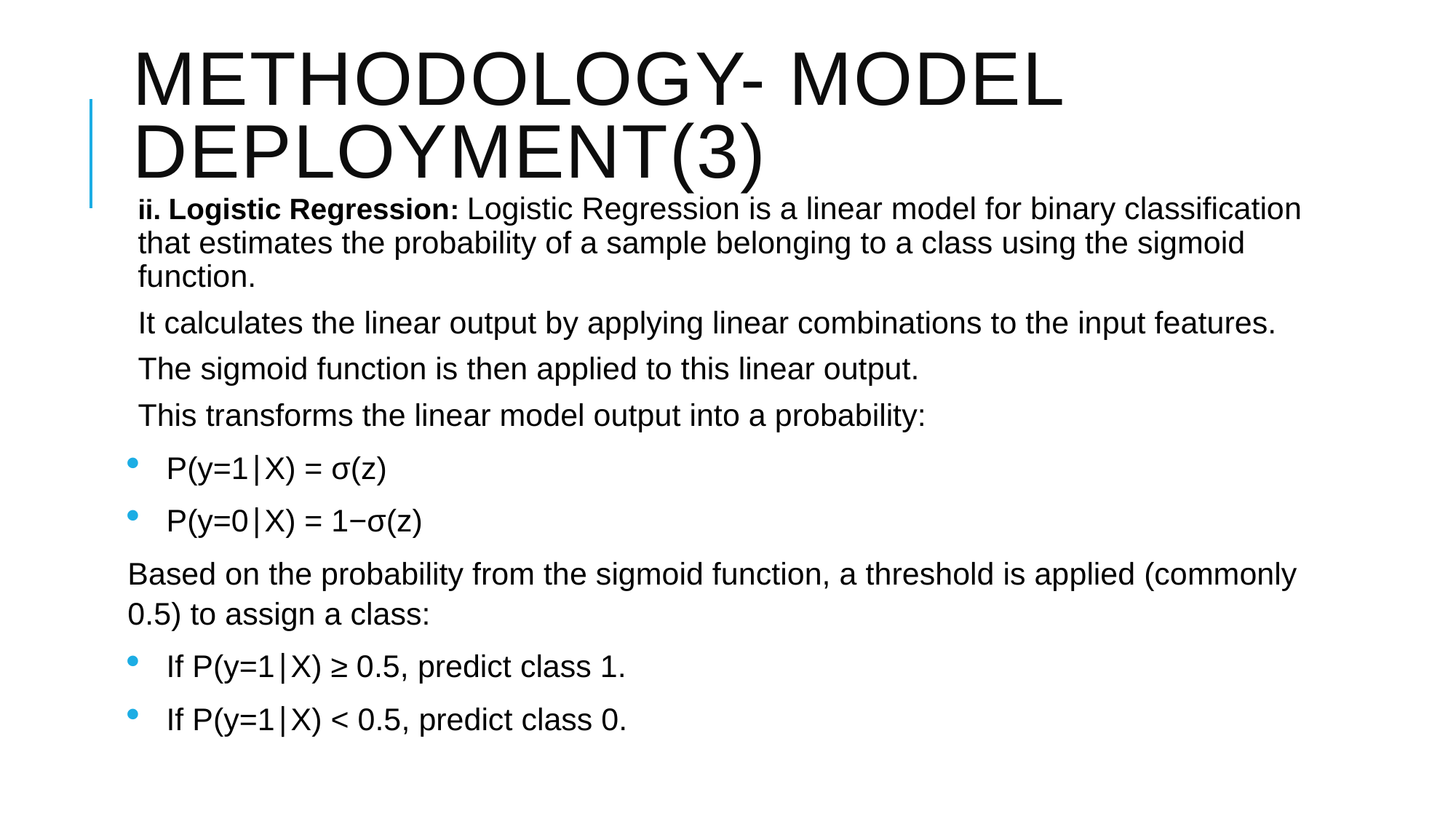

# Methodology- Model Deployment(3)
ii. Logistic Regression: Logistic Regression is a linear model for binary classification that estimates the probability of a sample belonging to a class using the sigmoid function.
It calculates the linear output by applying linear combinations to the input features.
The sigmoid function is then applied to this linear output.
This transforms the linear model output into a probability:
P(y=1∣X) = σ(z)
P(y=0∣X) = 1−σ(z)
Based on the probability from the sigmoid function, a threshold is applied (commonly 0.5) to assign a class:
If P(y=1∣X) ≥ 0.5, predict class 1.
If P(y=1∣X) < 0.5, predict class 0.